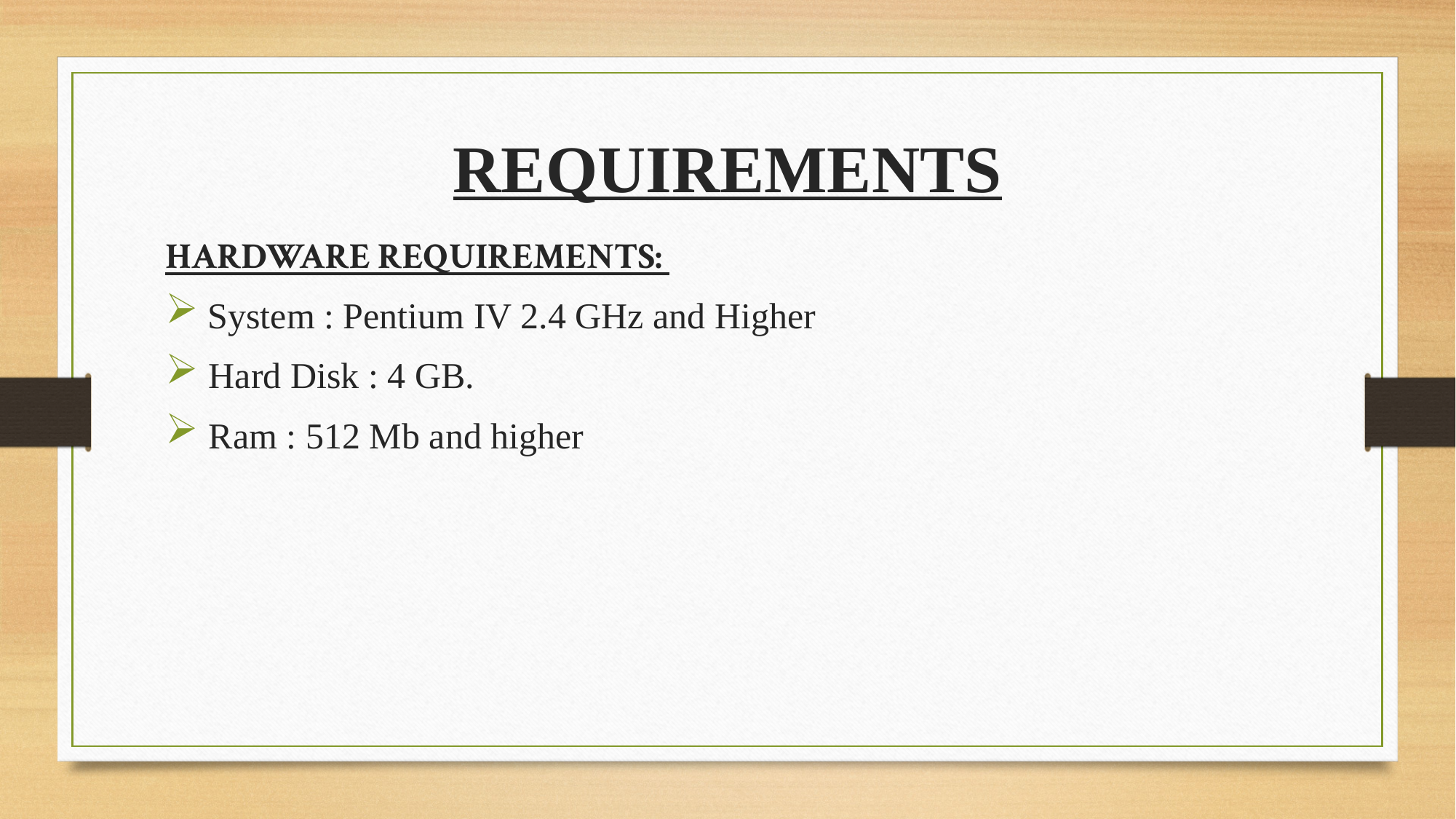

# REQUIREMENTS
HARDWARE REQUIREMENTS:
 System : Pentium IV 2.4 GHz and Higher
 Hard Disk : 4 GB.
 Ram : 512 Mb and higher